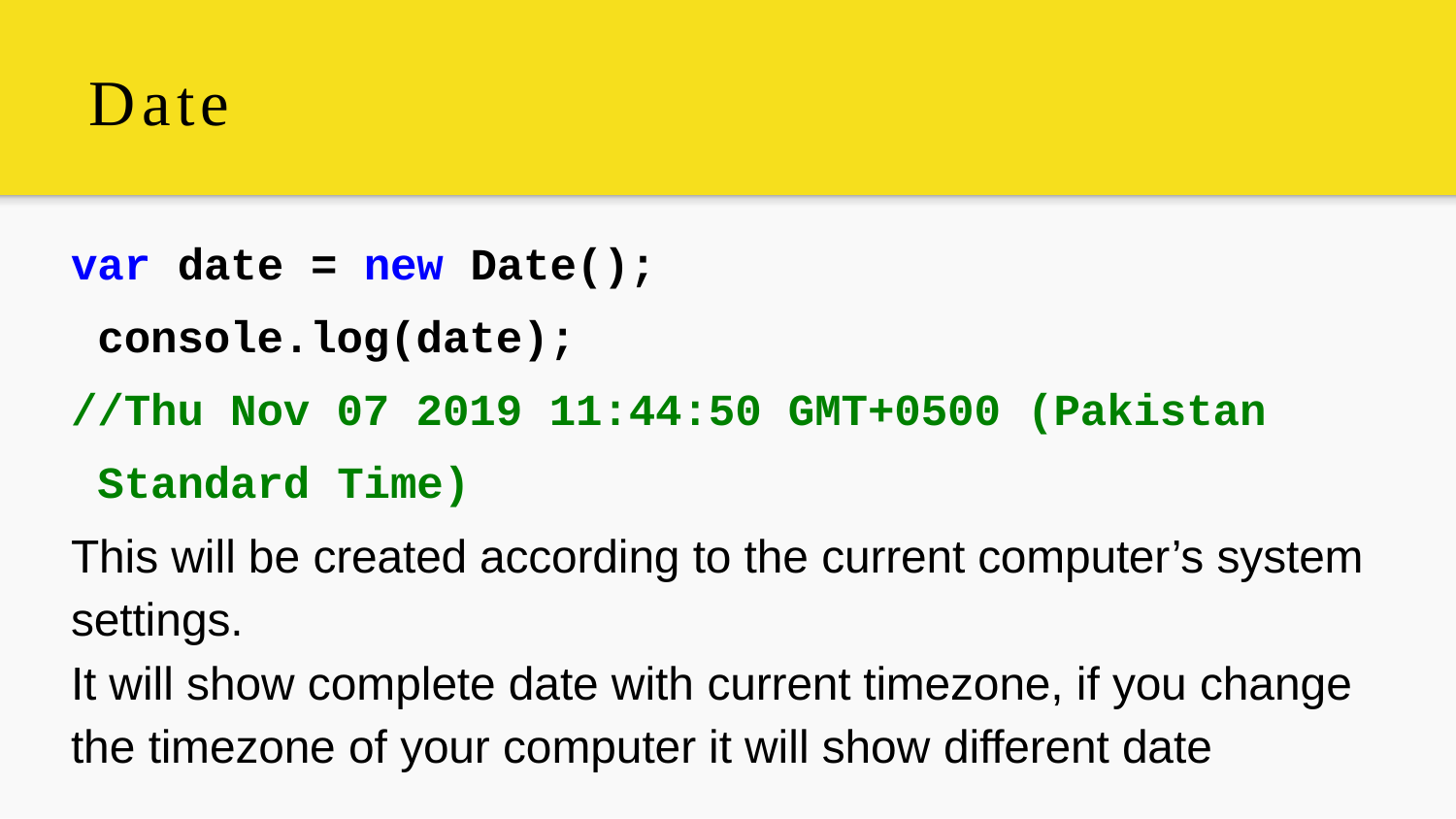

# Date

var date = new Date();  console.log(date);
//Thu Nov 07 2019 11:44:50 GMT+0500 (Pakistan  Standard Time)
This will be created according to the current computer’s system  settings.
It will show complete date with current timezone, if you change  the timezone of your computer it will show different date